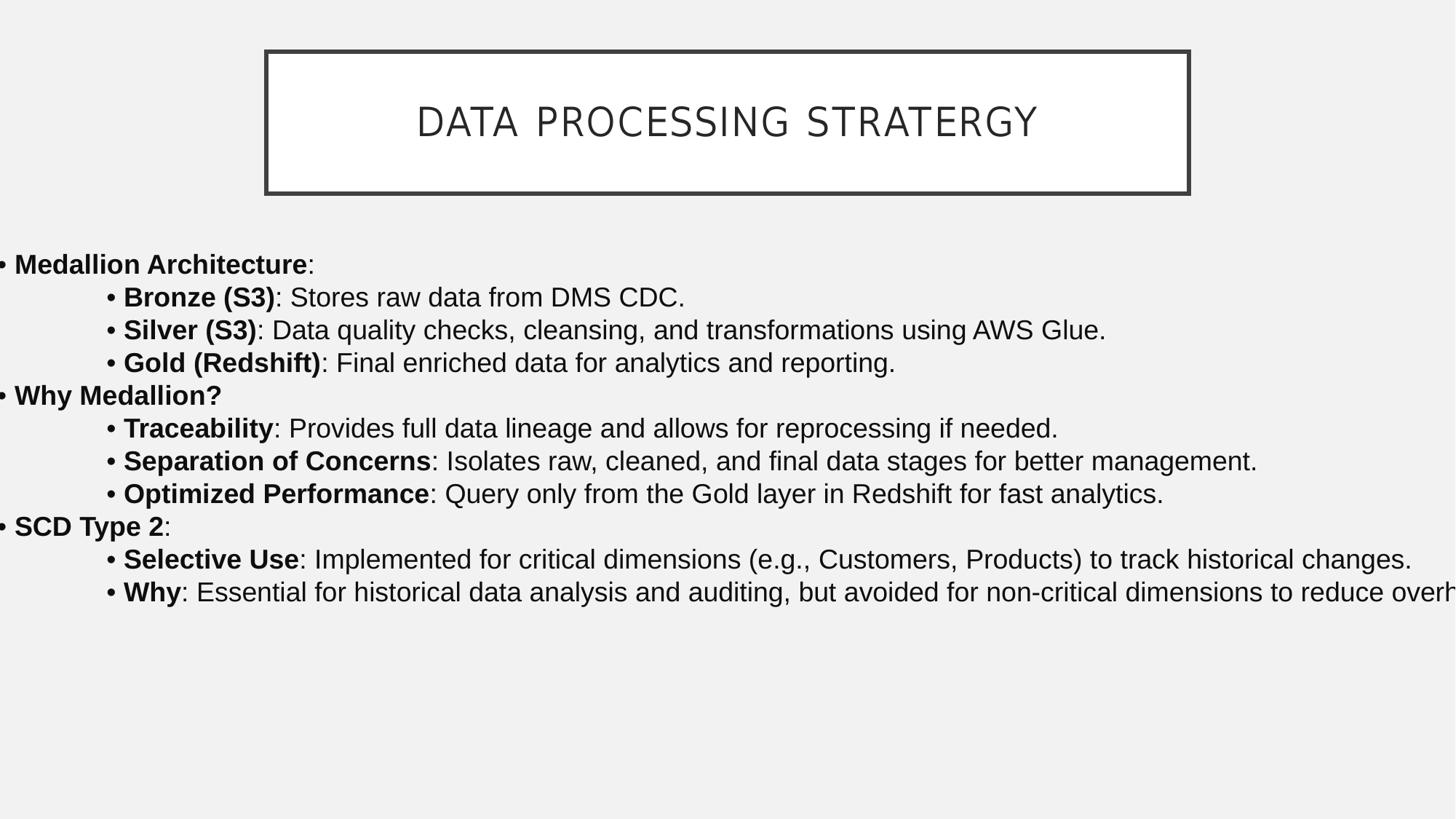

# Data Processing Stratergy
• Medallion Architecture:
	• Bronze (S3): Stores raw data from DMS CDC.
	• Silver (S3): Data quality checks, cleansing, and transformations using AWS Glue.
	• Gold (Redshift): Final enriched data for analytics and reporting.
• Why Medallion?
	• Traceability: Provides full data lineage and allows for reprocessing if needed.
	• Separation of Concerns: Isolates raw, cleaned, and final data stages for better management.
	• Optimized Performance: Query only from the Gold layer in Redshift for fast analytics.
• SCD Type 2:
	• Selective Use: Implemented for critical dimensions (e.g., Customers, Products) to track historical changes.
	• Why: Essential for historical data analysis and auditing, but avoided for non-critical dimensions to reduce overhead.